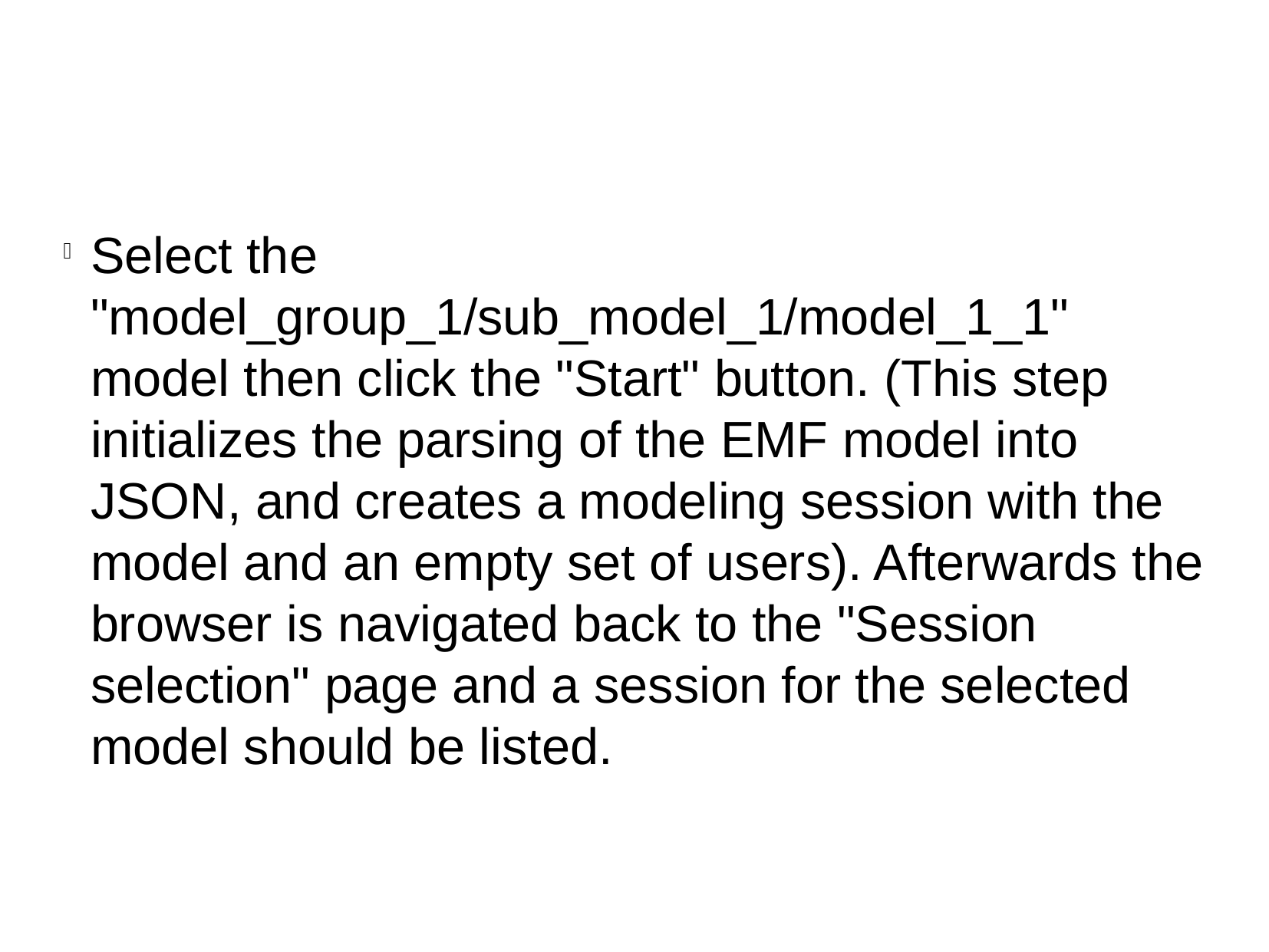

Select the "model_group_1/sub_model_1/model_1_1" model then click the "Start" button. (This step initializes the parsing of the EMF model into JSON, and creates a modeling session with the model and an empty set of users). Afterwards the browser is navigated back to the "Session selection" page and a session for the selected model should be listed.